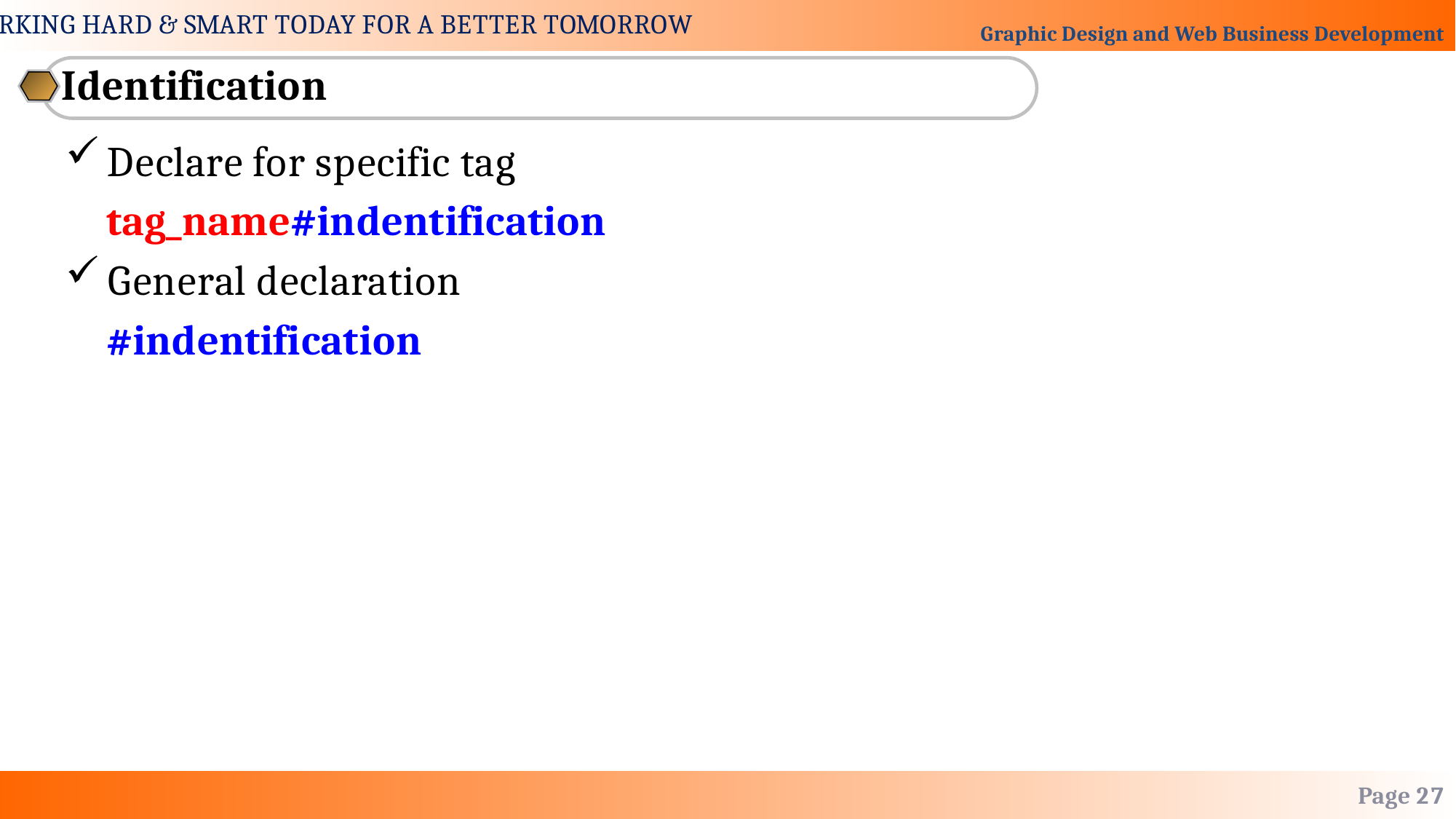

Identification

Declare for specific tag
	tag_name#indentification
General declaration
	#indentification
Page 27